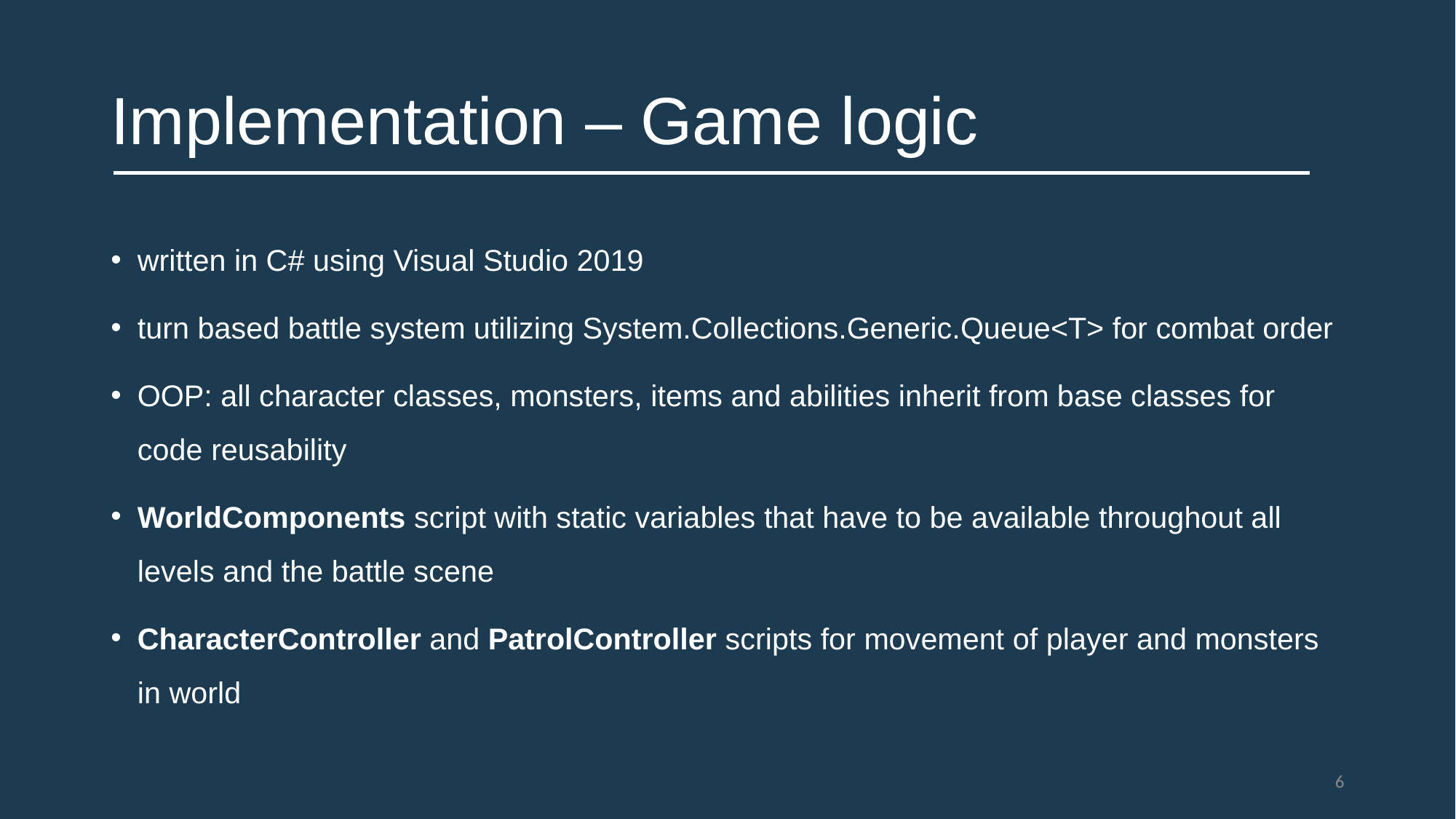

# Implementation – Game logic
written in C# using Visual Studio 2019
turn based battle system utilizing System.Collections.Generic.Queue<T> for combat order
OOP: all character classes, monsters, items and abilities inherit from base classes for code reusability
WorldComponents script with static variables that have to be available throughout all levels and the battle scene
CharacterController and PatrolController scripts for movement of player and monsters in world
6